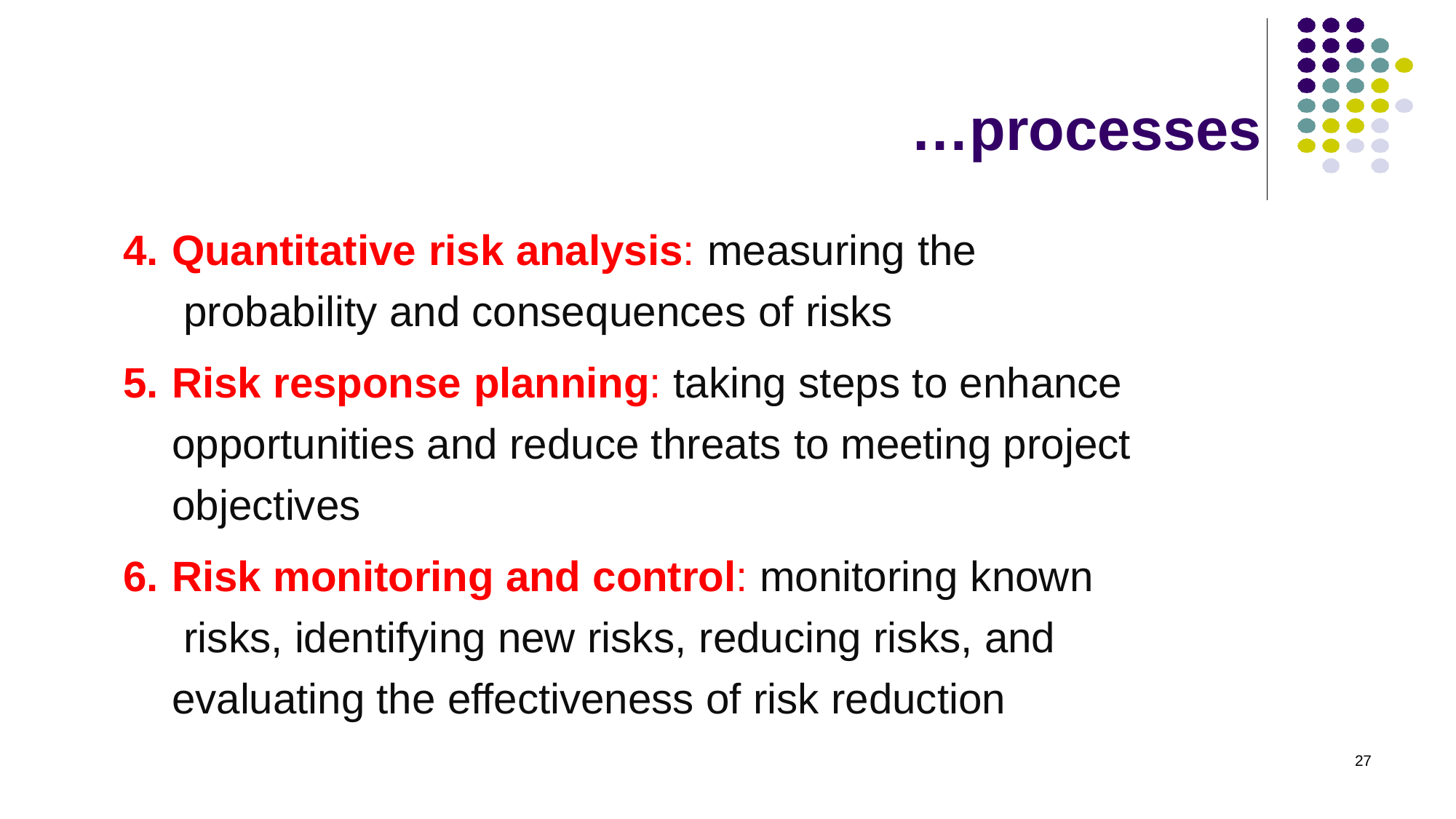

# …processes
Quantitative risk analysis: measuring the  probability and consequences of risks
Risk response planning: taking steps to enhance  opportunities and reduce threats to meeting project  objectives
Risk monitoring and control: monitoring known  risks, identifying new risks, reducing risks, and  evaluating the effectiveness of risk reduction
27